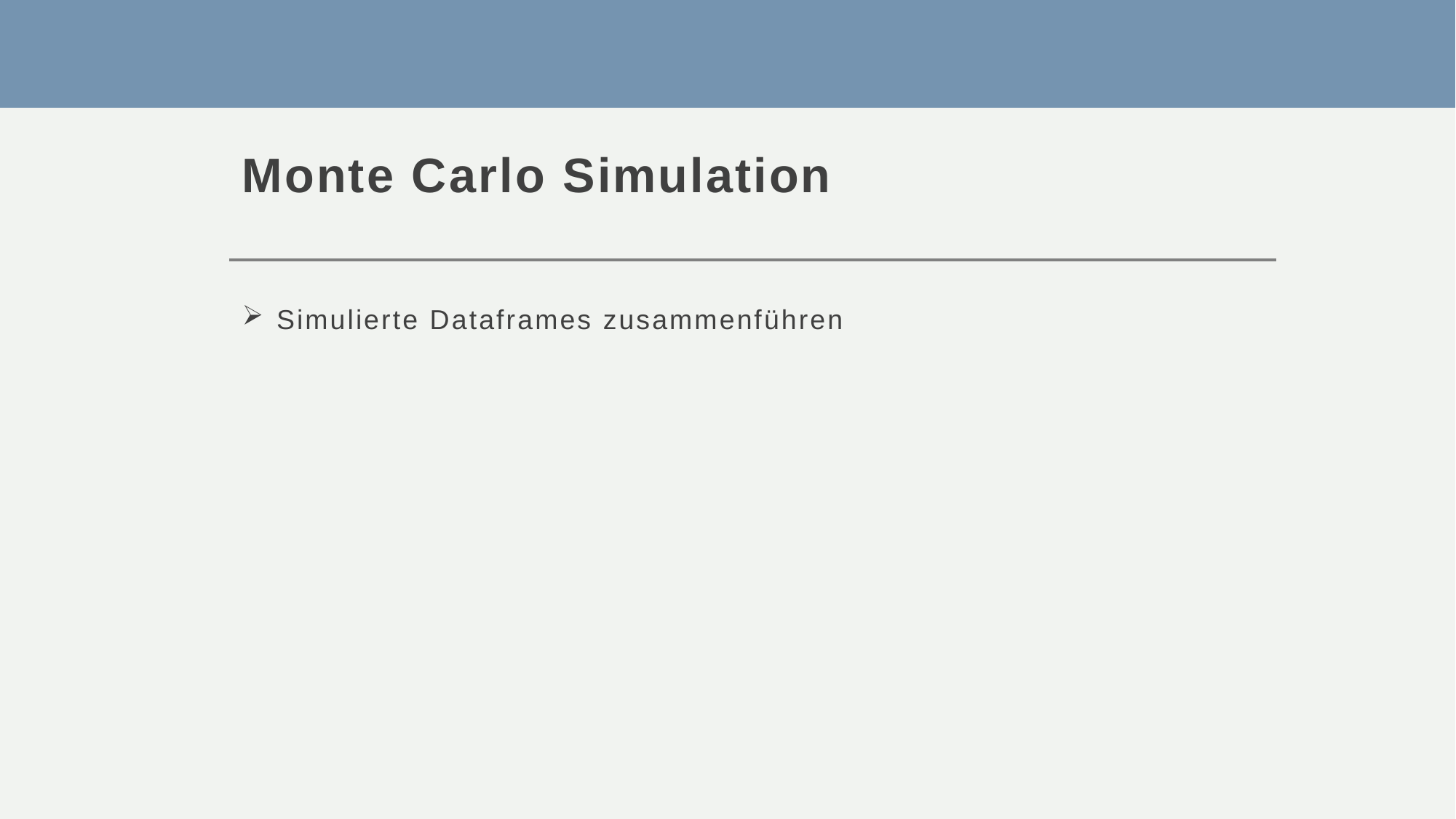

# Monte Carlo Simulation
Simulierte Dataframes zusammenführen